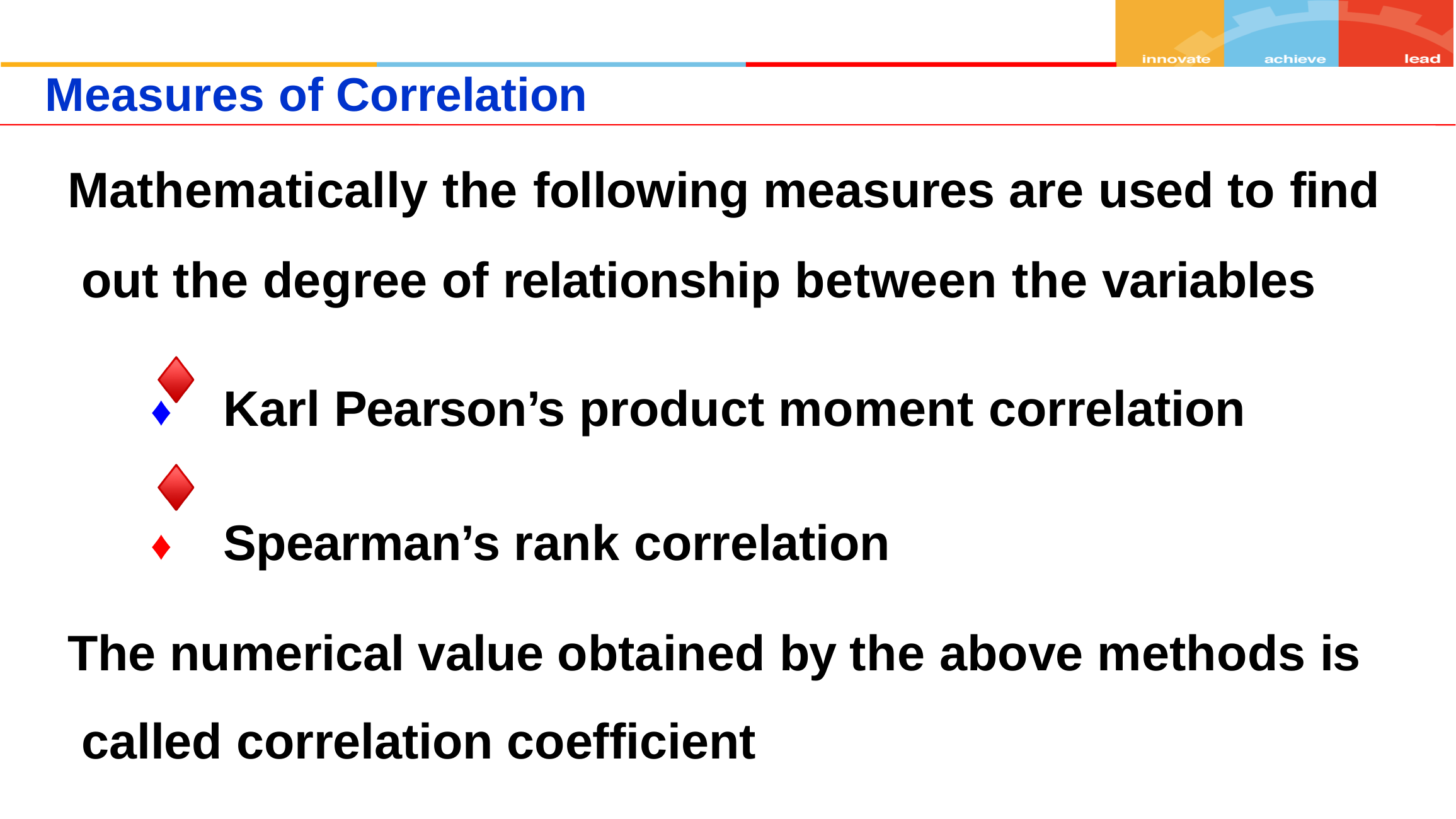

Measures of Correlation
Mathematically the following measures are used to find  out the degree of relationship between the variables
♦ Karl Pearson’s product moment correlation
♦ Spearman’s rank correlation
The numerical value obtained by the above methods is  called correlation coefficient

|